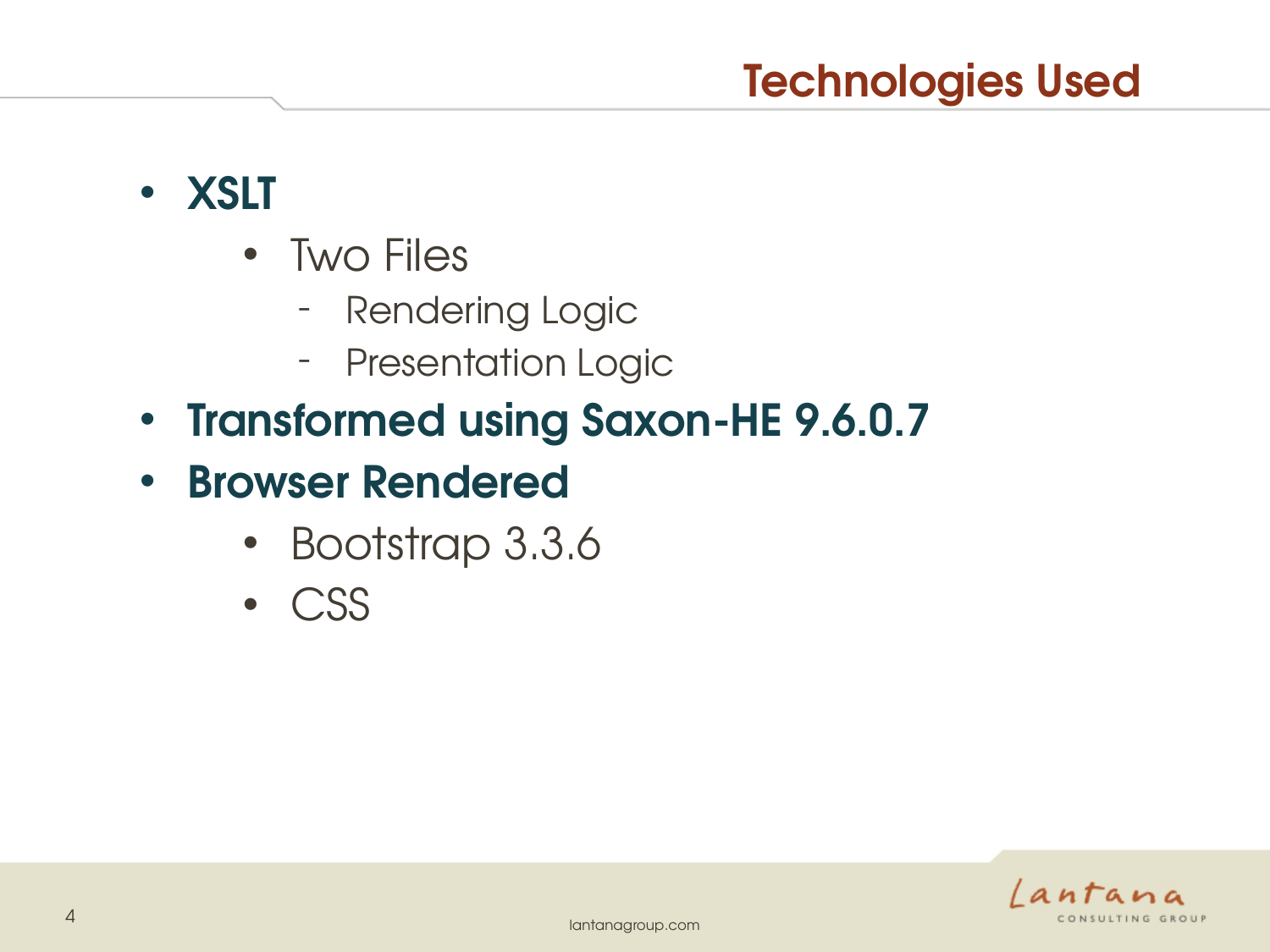

# Technologies Used
XSLT
Two Files
Rendering Logic
Presentation Logic
Transformed using Saxon-HE 9.6.0.7
Browser Rendered
Bootstrap 3.3.6
CSS

4
lantanagroup.com